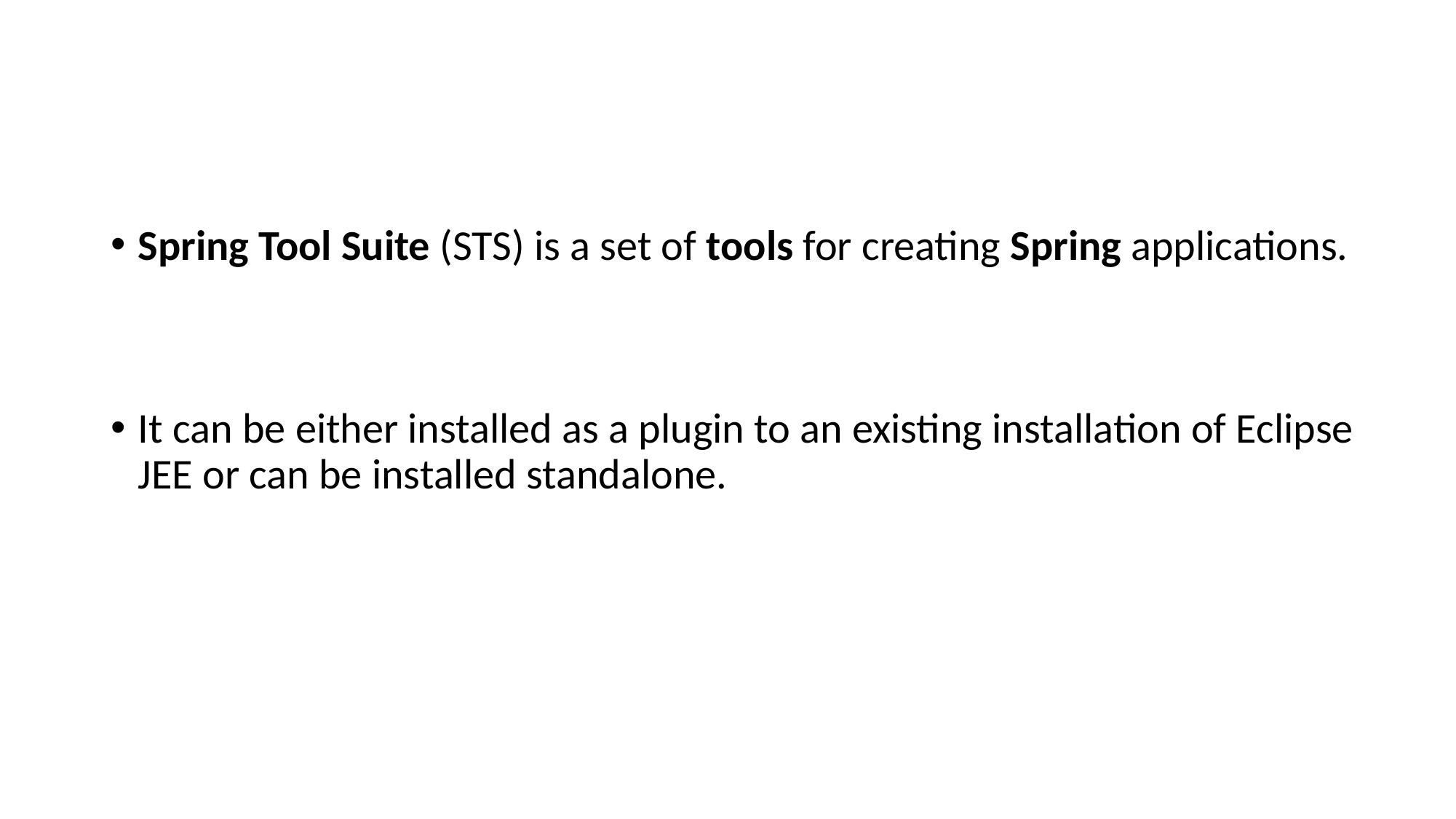

#
Spring Tool Suite (STS) is a set of tools for creating Spring applications.

It can be either installed as a plugin to an existing installation of Eclipse JEE or can be installed standalone.